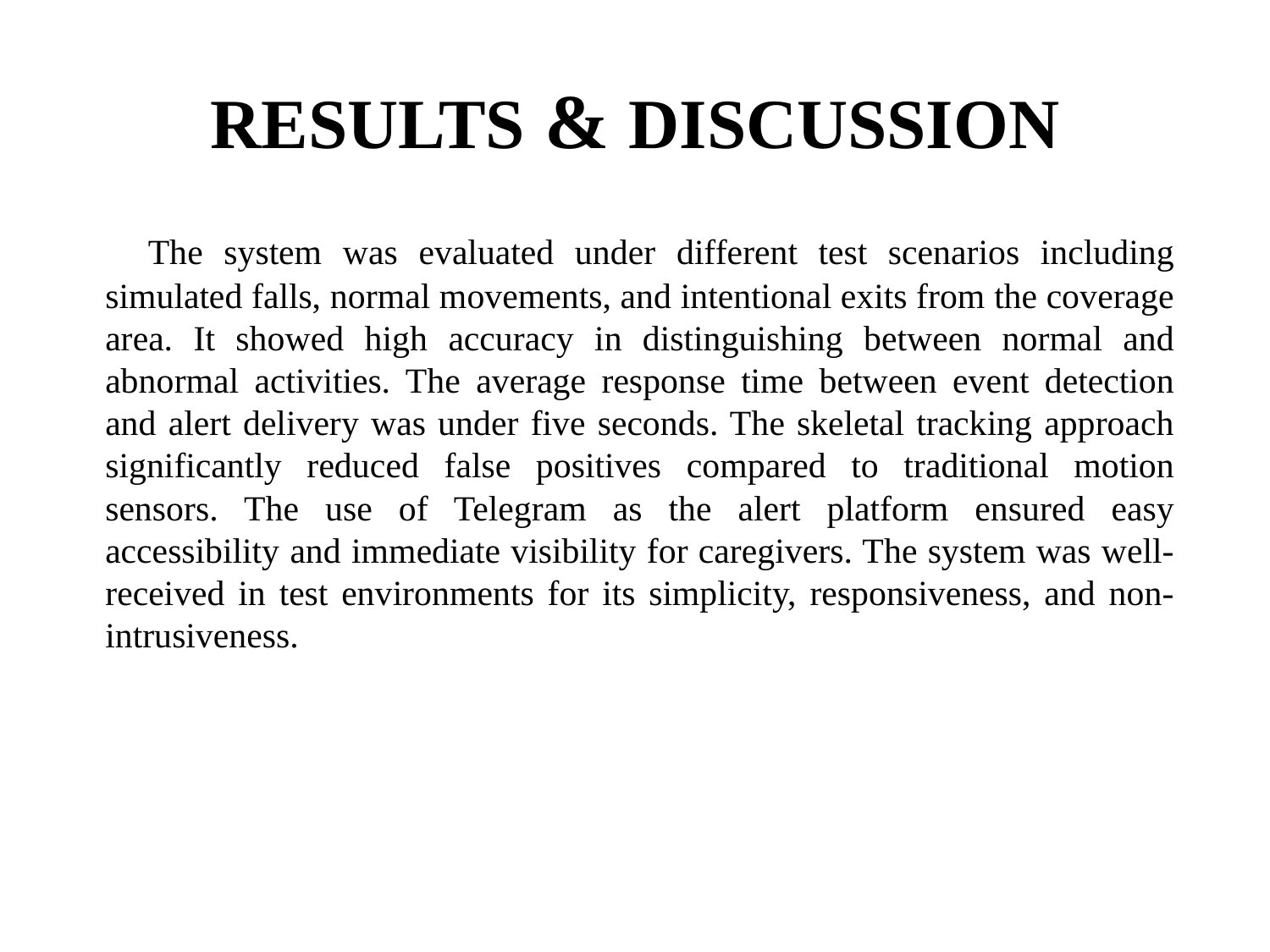

# RESULTS & DISCUSSION
    The system was evaluated under different test scenarios including simulated falls, normal movements, and intentional exits from the coverage area. It showed high accuracy in distinguishing between normal and abnormal activities. The average response time between event detection and alert delivery was under five seconds. The skeletal tracking approach significantly reduced false positives compared to traditional motion sensors. The use of Telegram as the alert platform ensured easy accessibility and immediate visibility for caregivers. The system was well-received in test environments for its simplicity, responsiveness, and non-intrusiveness.